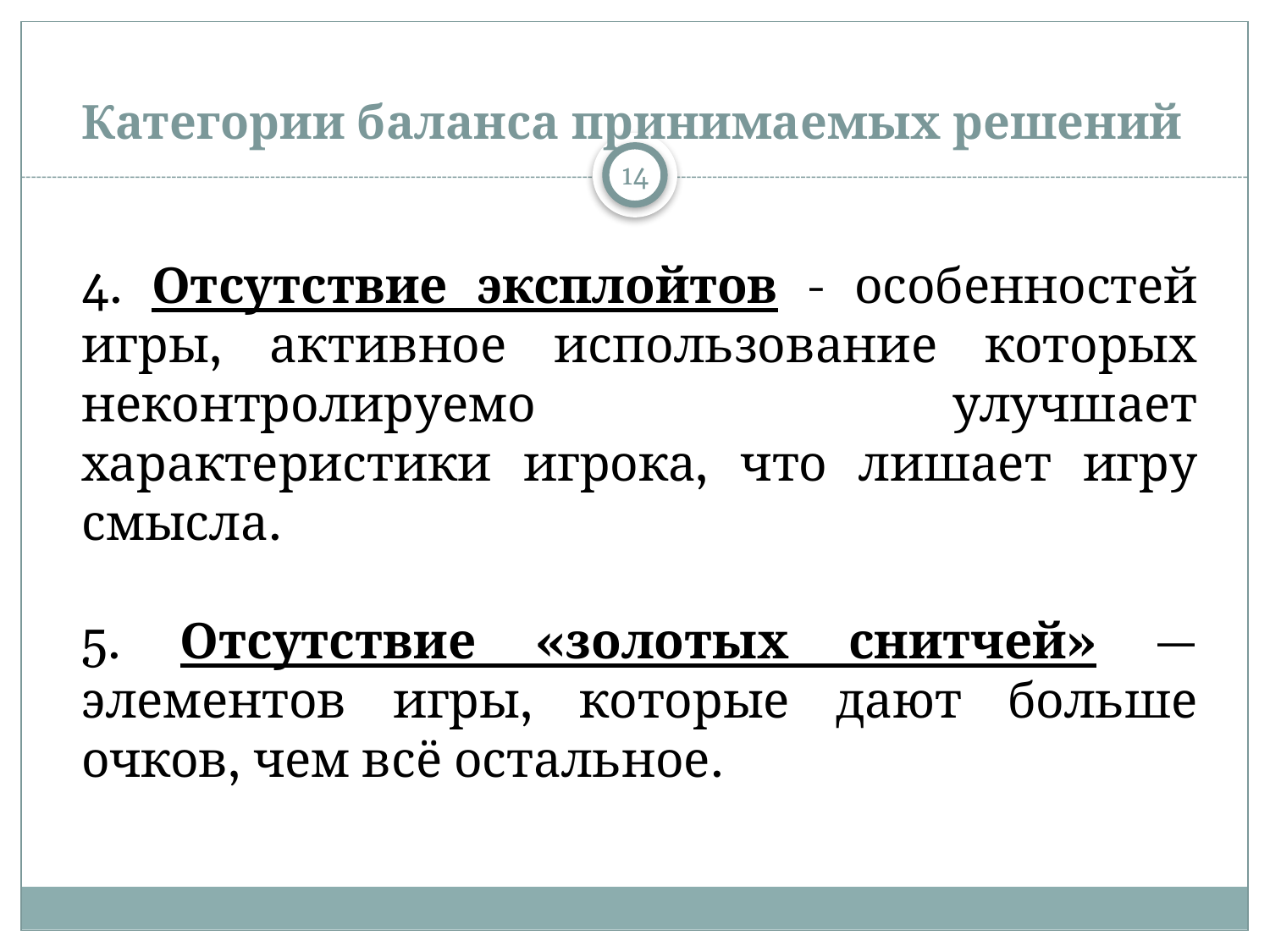

# Категории баланса принимаемых решений
14
4. Отсутствие эксплойтов - особенностей игры, активное использование которых неконтролируемо улучшает характеристики игрока, что лишает игру смысла.

5. Отсутствие «золотых снитчей» — элементов игры, которые дают больше очков, чем всё остальное.